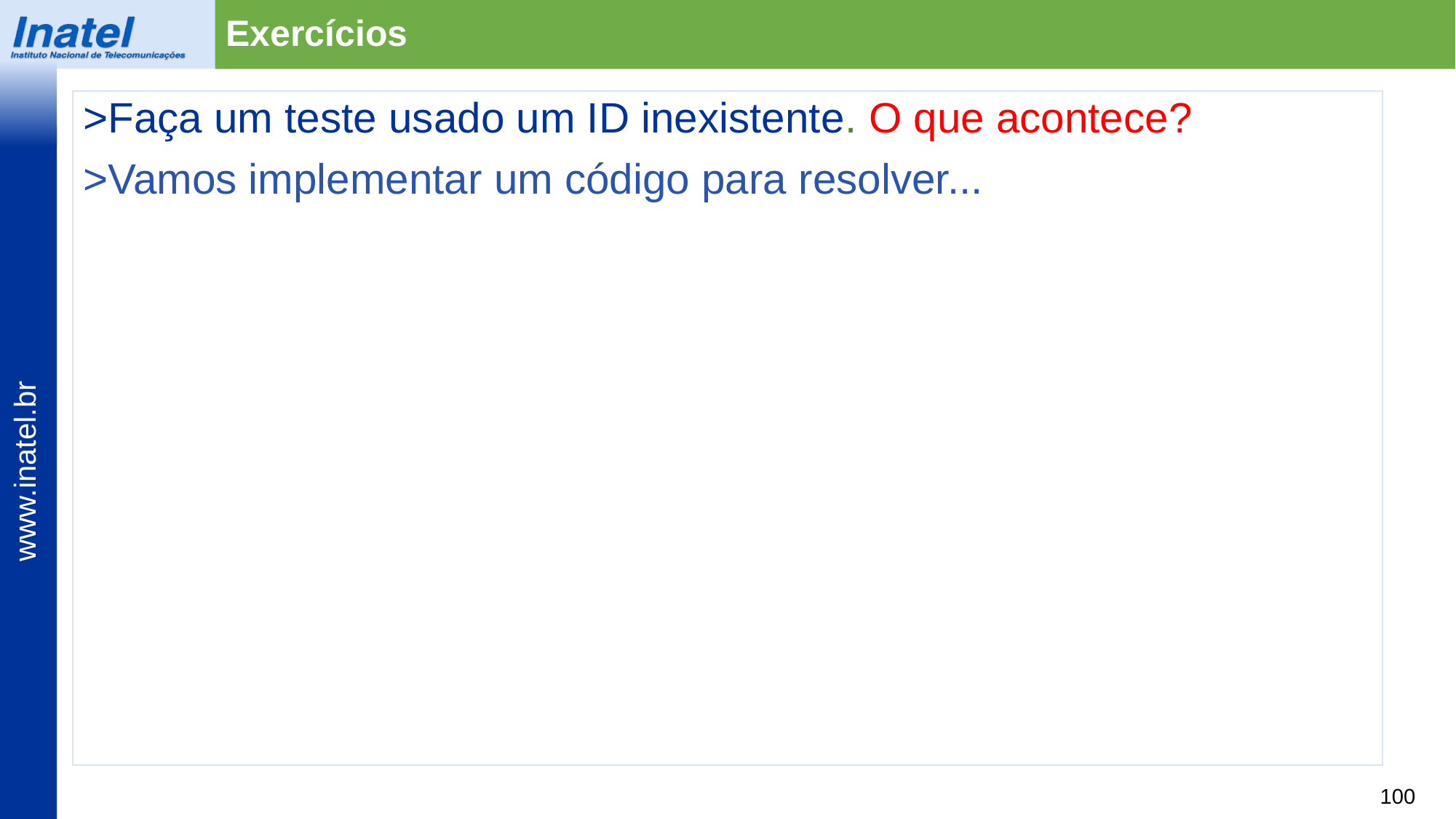

Exercícios
>Faça um teste usado um ID inexistente. O que acontece?
>Vamos implementar um código para resolver...